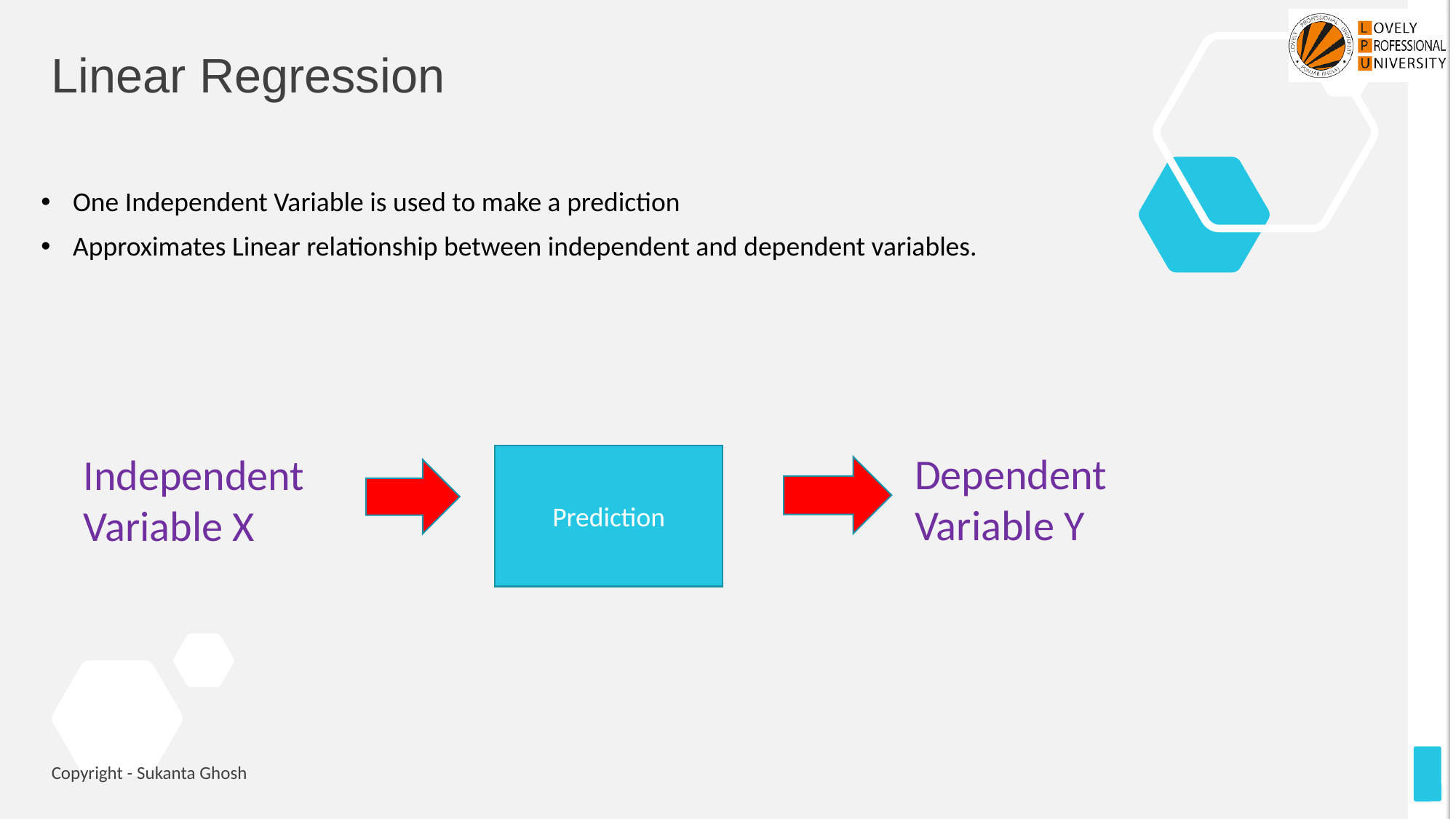

# Linear Regression
One Independent Variable is used to make a prediction
Approximates Linear relationship between independent and dependent variables.

Dependent Variable Y
Independent
Variable X
Prediction

Copyright - Sukanta Ghosh